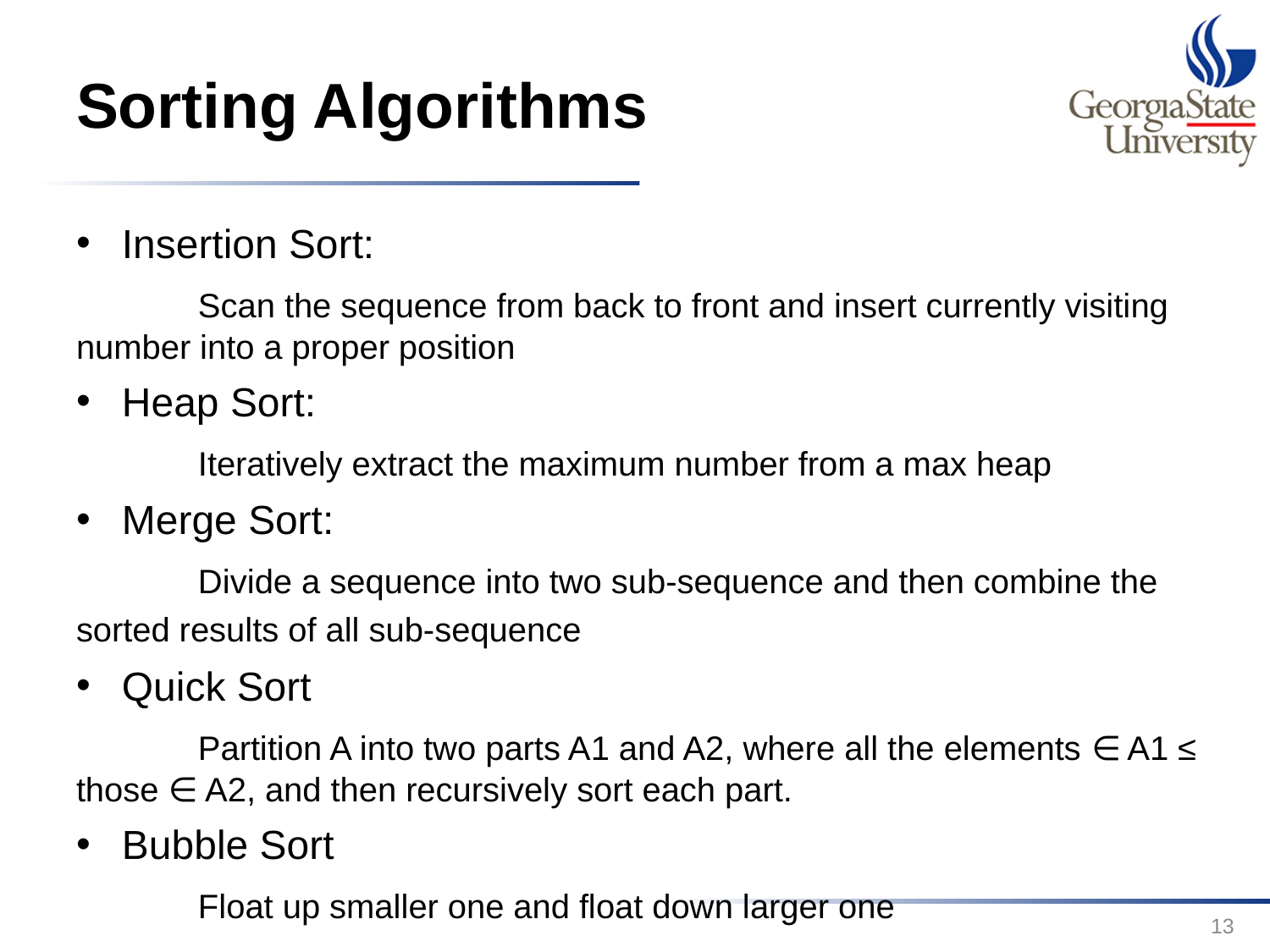

# Sorting Algorithms
Insertion Sort:
	Scan the sequence from back to front and insert currently visiting number into a proper position
Heap Sort:
	Iteratively extract the maximum number from a max heap
Merge Sort:
	Divide a sequence into two sub-sequence and then combine the sorted results of all sub-sequence
Quick Sort
	Partition A into two parts A1 and A2, where all the elements ∈ A1 ≤ those ∈ A2, and then recursively sort each part.
Bubble Sort
	Float up smaller one and float down larger one
13